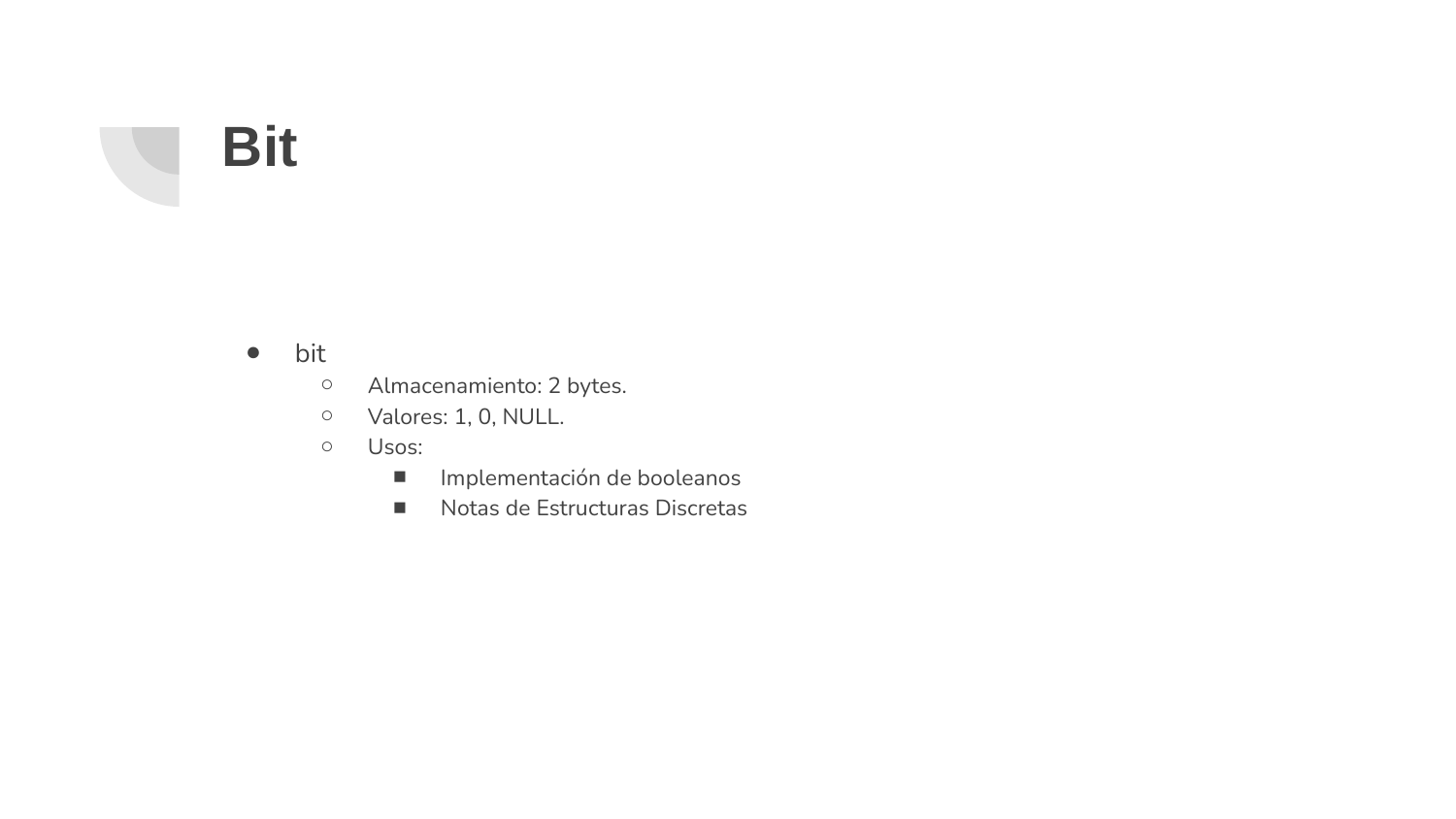

# Bit
bit
Almacenamiento: 2 bytes.
Valores: 1, 0, NULL.
Usos:
Implementación de booleanos
Notas de Estructuras Discretas